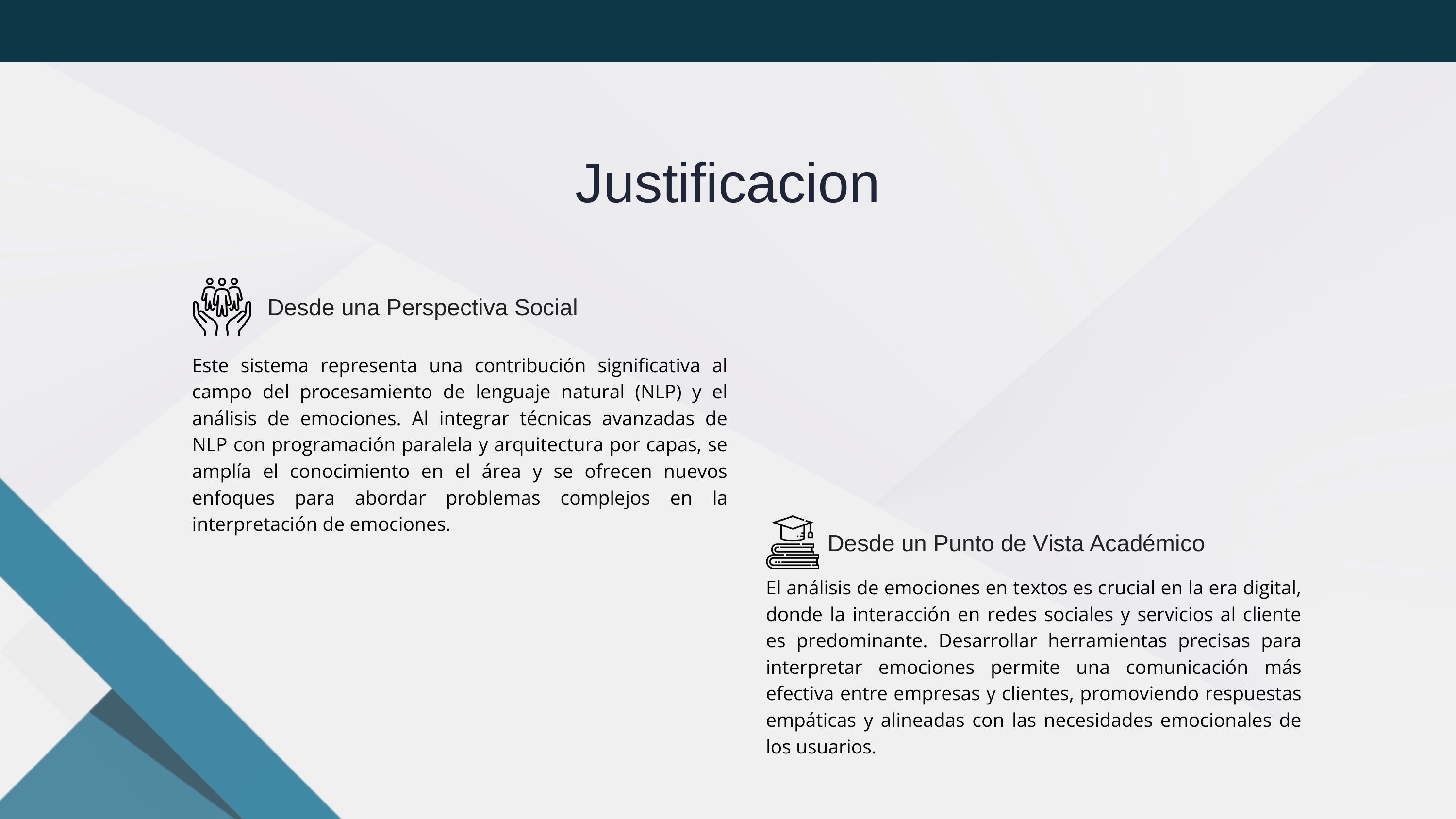

Justificacion

Desde una Perspectiva Social
Este sistema representa una contribución significativa al campo del procesamiento de lenguaje natural (NLP) y el análisis de emociones. Al integrar técnicas avanzadas de NLP con programación paralela y arquitectura por capas, se amplía el conocimiento en el área y se ofrecen nuevos enfoques para abordar problemas complejos en la interpretación de emociones.

Desde un Punto de Vista Académico
El análisis de emociones en textos es crucial en la era digital, donde la interacción en redes sociales y servicios al cliente es predominante. Desarrollar herramientas precisas para interpretar emociones permite una comunicación más efectiva entre empresas y clientes, promoviendo respuestas empáticas y alineadas con las necesidades emocionales de los usuarios.